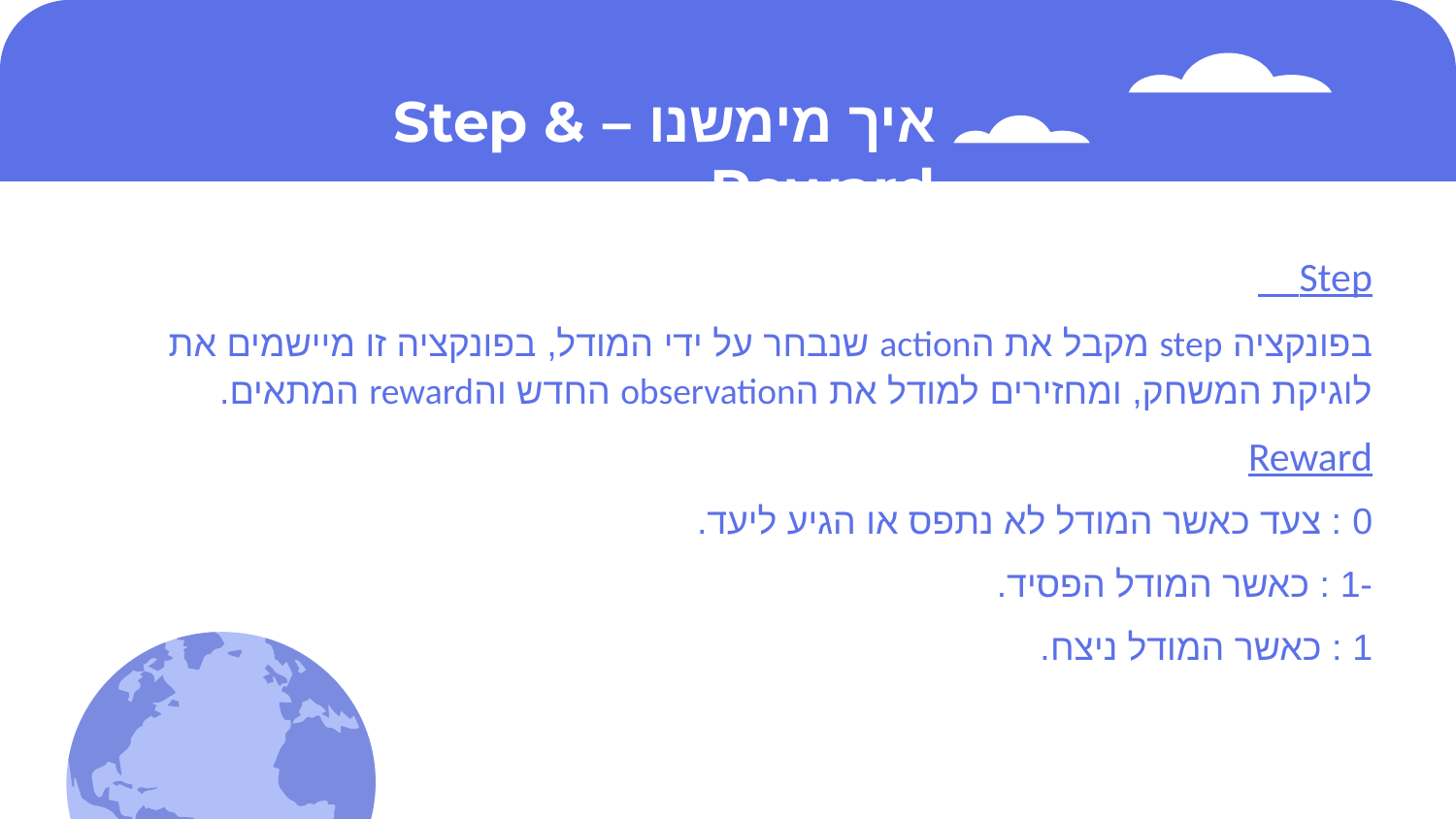

# איך מימשנו – Step & Reward
Step
בפונקציה step מקבל את הaction שנבחר על ידי המודל, בפונקציה זו מיישמים את לוגיקת המשחק, ומחזירים למודל את הobservation החדש והreward המתאים.
Reward
0 : צעד כאשר המודל לא נתפס או הגיע ליעד.
-1 : כאשר המודל הפסיד.
1 : כאשר המודל ניצח.